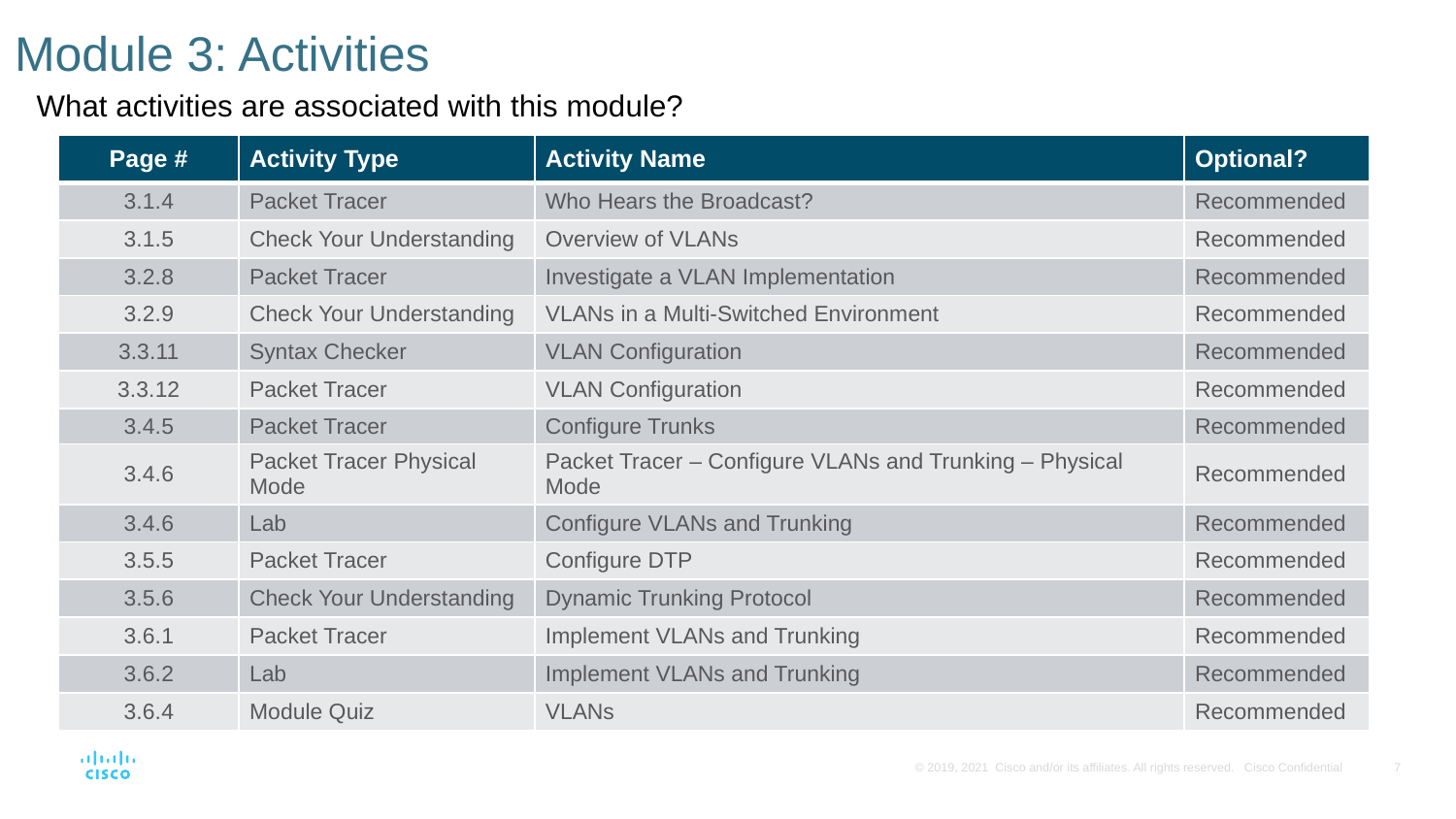

# Module 3: Activities
What activities are associated with this module?

| Page # | Activity Type | Activity Name | Optional? |
| --- | --- | --- | --- |
| 3.1.4 | Packet Tracer | Who Hears the Broadcast? | Recommended |
| 3.1.5 | Check Your Understanding | Overview of VLANs | Recommended |
| 3.2.8 | Packet Tracer | Investigate a VLAN Implementation | Recommended |
| 3.2.9 | Check Your Understanding | VLANs in a Multi-Switched Environment | Recommended |
| 3.3.11 | Syntax Checker | VLAN Configuration | Recommended |
| 3.3.12 | Packet Tracer | VLAN Configuration | Recommended |
| 3.4.5 | Packet Tracer | Configure Trunks | Recommended |
| 3.4.6 | Packet Tracer Physical Mode | Packet Tracer – Configure VLANs and Trunking – Physical Mode | Recommended |
| 3.4.6 | Lab | Configure VLANs and Trunking | Recommended |
| 3.5.5 | Packet Tracer | Configure DTP | Recommended |
| 3.5.6 | Check Your Understanding | Dynamic Trunking Protocol | Recommended |
| 3.6.1 | Packet Tracer | Implement VLANs and Trunking | Recommended |
| 3.6.2 | Lab | Implement VLANs and Trunking | Recommended |
| 3.6.4 | Module Quiz | VLANs | Recommended |